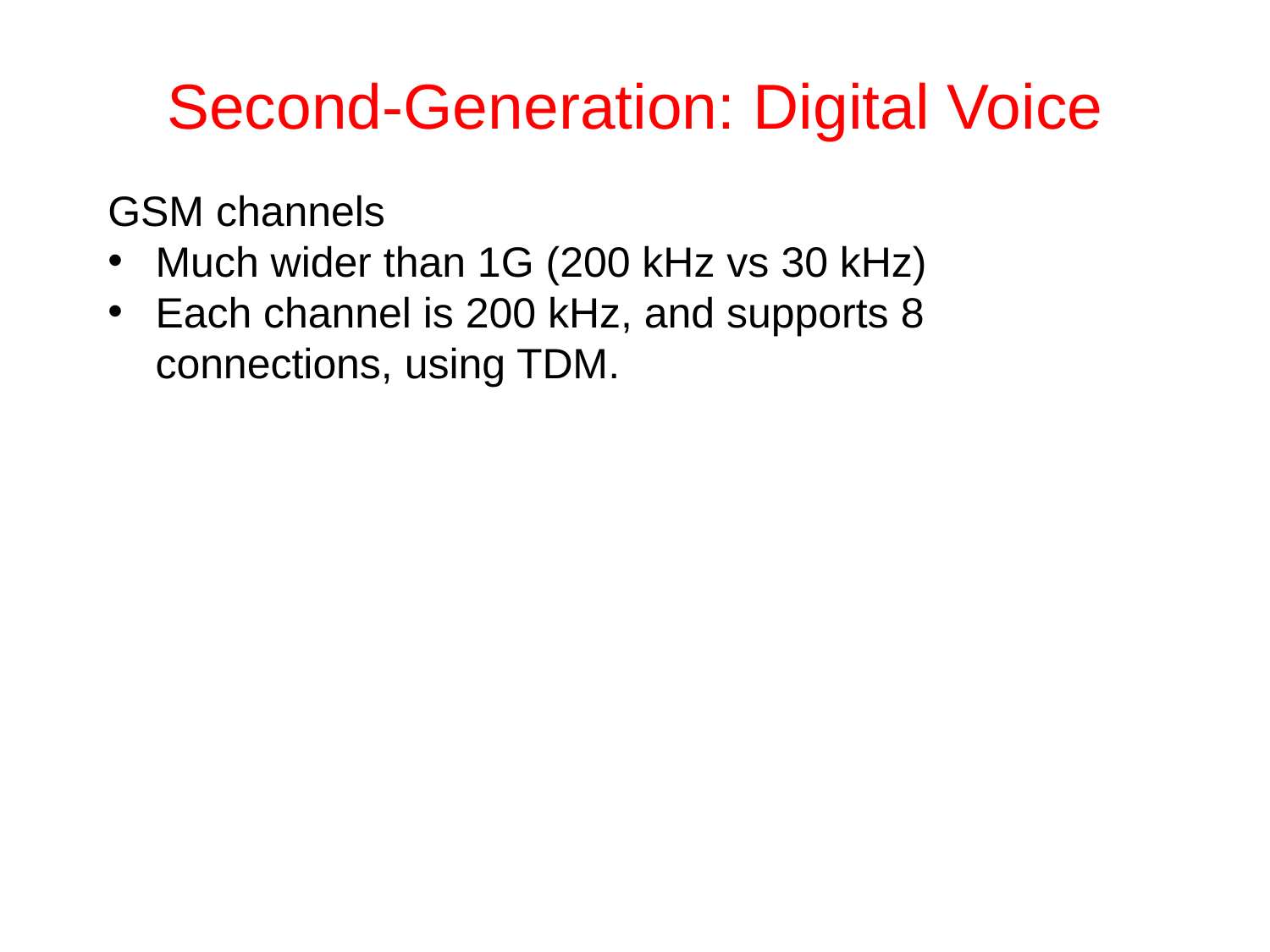

# Second-Generation: Digital Voice
GSM channels
Much wider than 1G (200 kHz vs 30 kHz)
Each channel is 200 kHz, and supports 8 connections, using TDM.